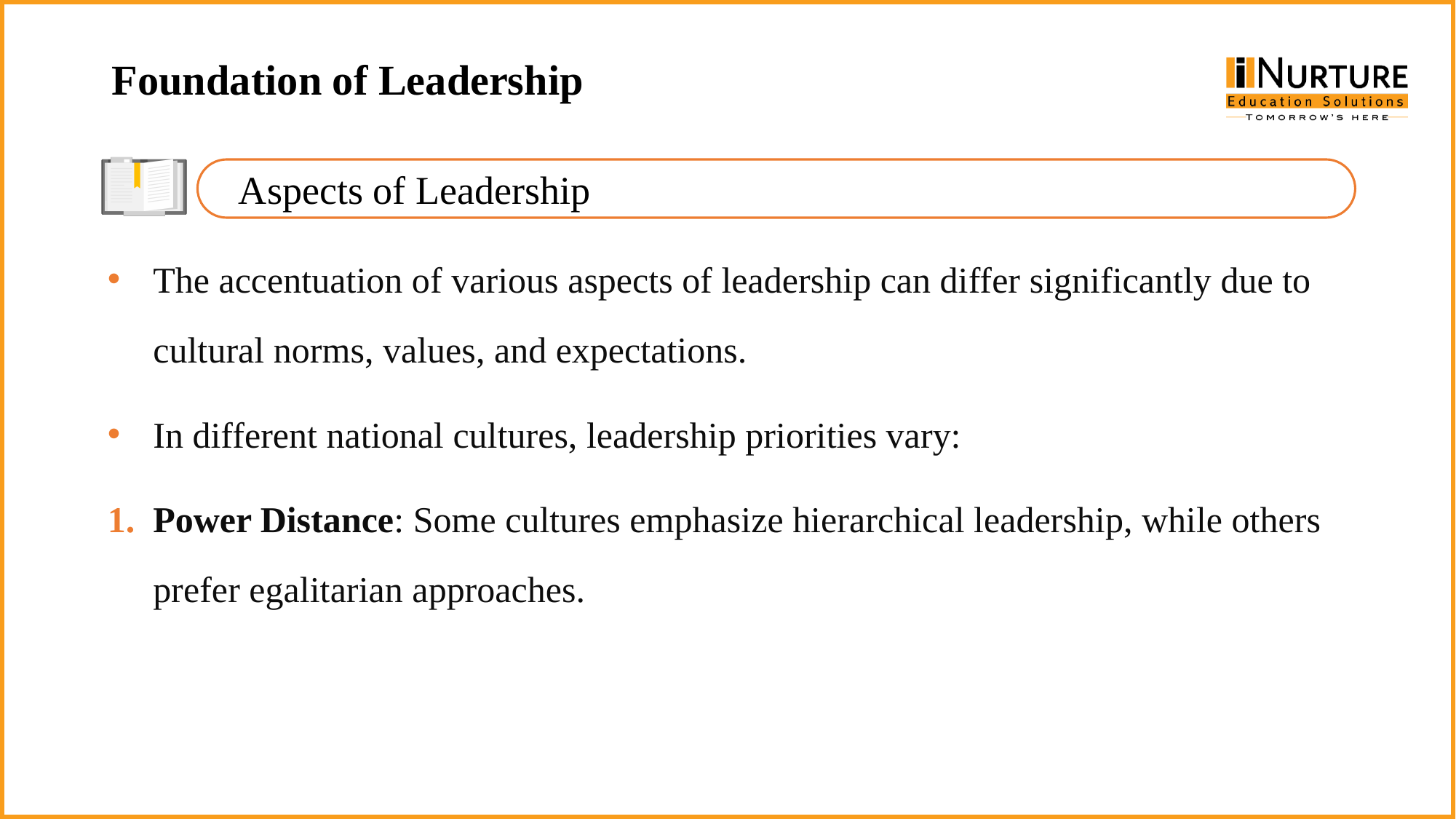

Foundation of Leadership

Aspects of Leadership

The accentuation of various aspects of leadership can differ significantly due to cultural norms, values, and expectations.
In different national cultures, leadership priorities vary:
Power Distance: Some cultures emphasize hierarchical leadership, while others prefer egalitarian approaches.